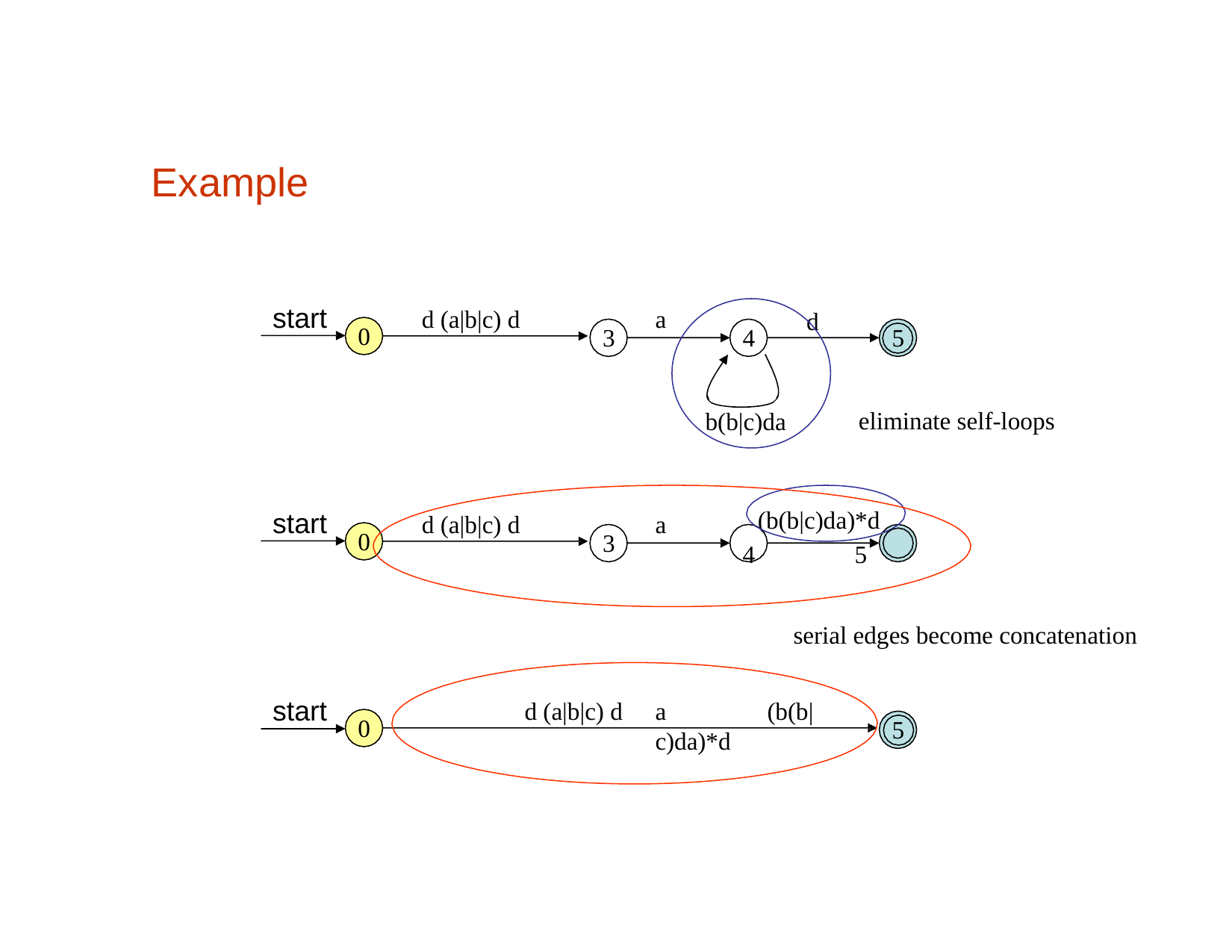

# Example
start

d (a|b|c) d
a
d

0

3
4
5

eliminate self-loops
b(b|c)da

(b(b|c)da)*d
4	5
start
d (a|b|c) d
a

0

3

serial edges become concatenation

start
a	(b(b|c)da)*d
d (a|b|c) d

0

5